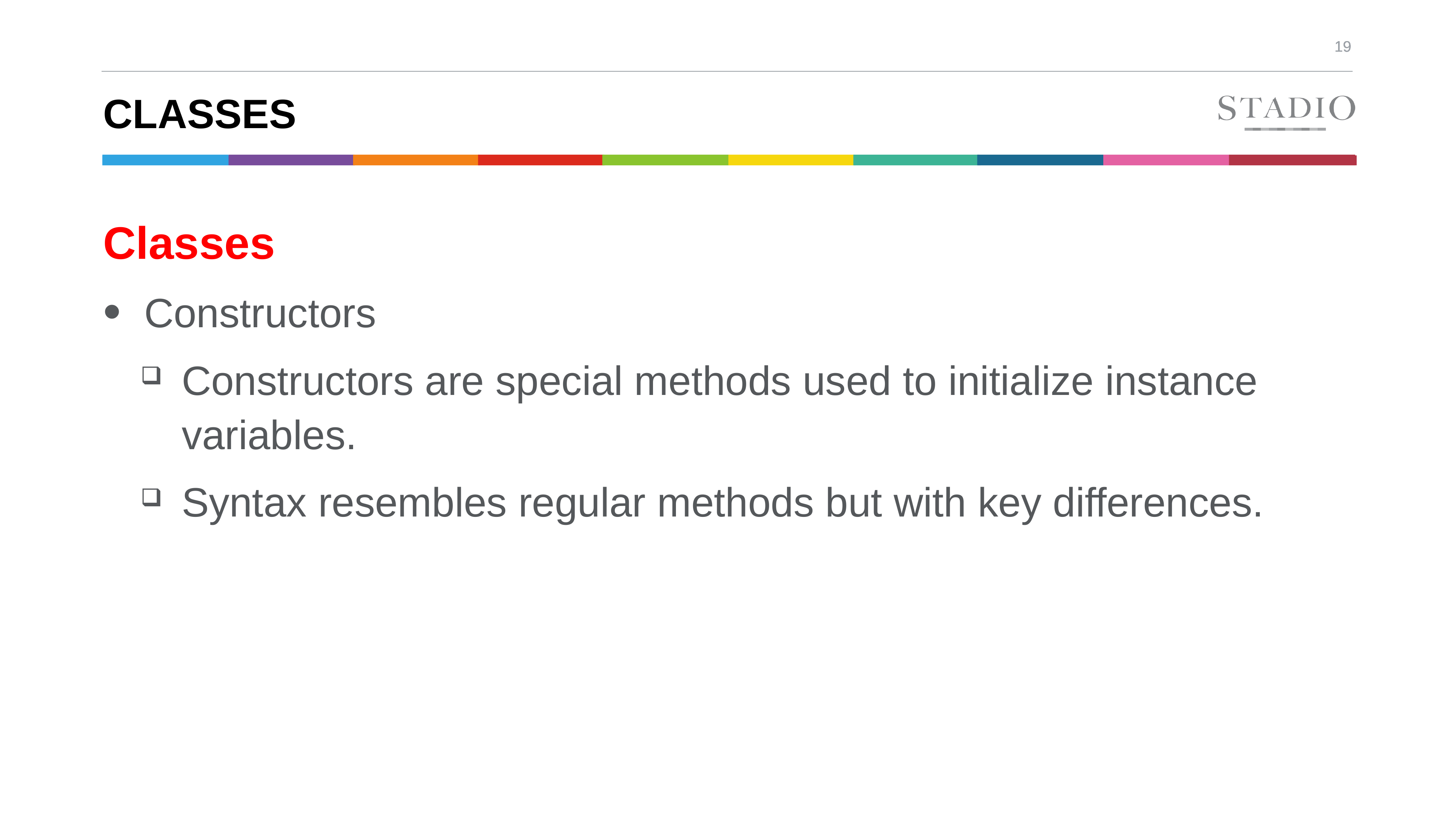

# Classes

Classes
Constructors
Constructors are special methods used to initialize instance variables.
Syntax resembles regular methods but with key differences.